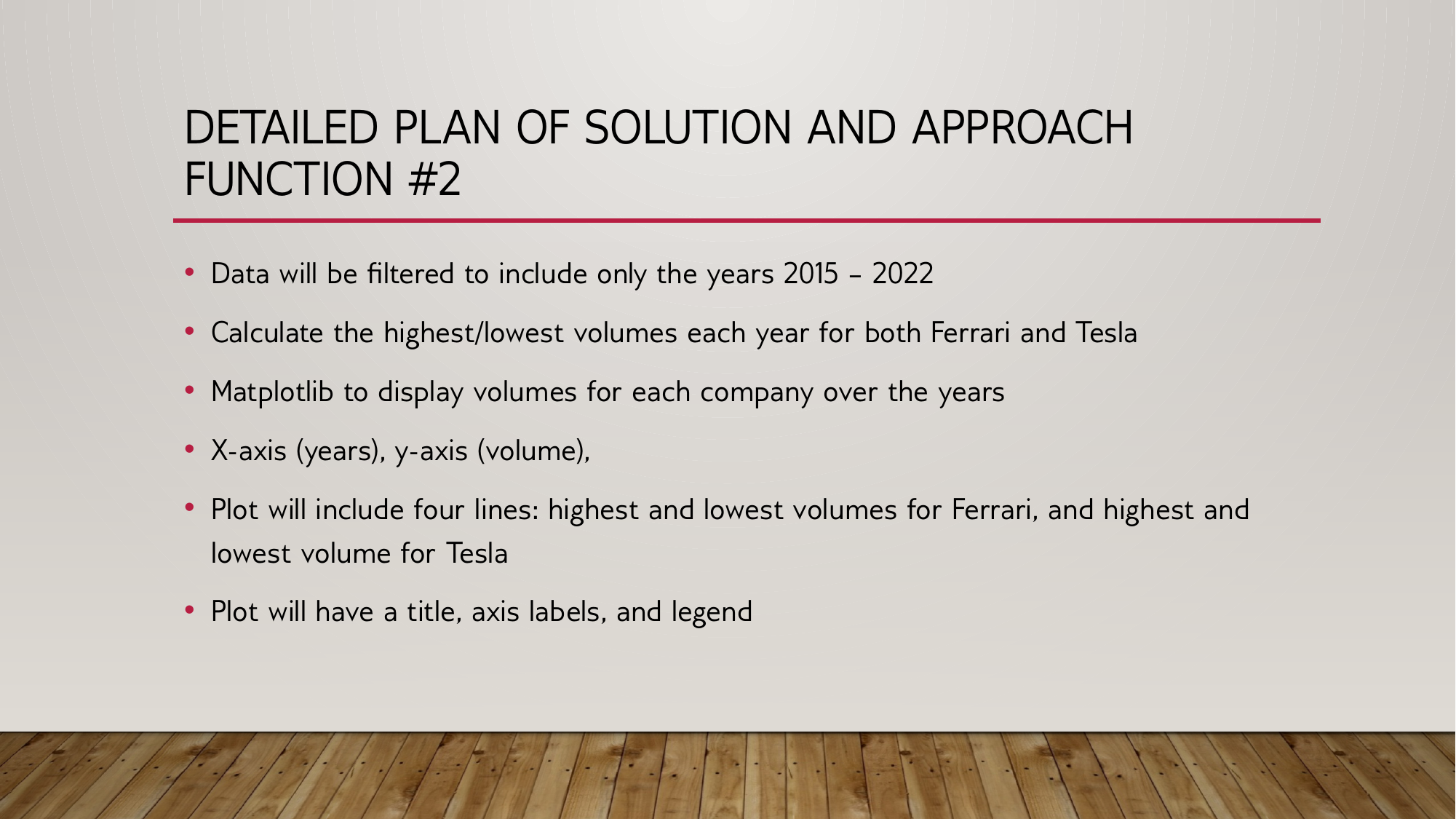

# Detailed PLAN OF SOLUTION AND APPROACH Function #2
Data will be filtered to include only the years 2015 – 2022
Calculate the highest/lowest volumes each year for both Ferrari and Tesla
Matplotlib to display volumes for each company over the years
X-axis (years), y-axis (volume),
Plot will include four lines: highest and lowest volumes for Ferrari, and highest and lowest volume for Tesla
Plot will have a title, axis labels, and legend